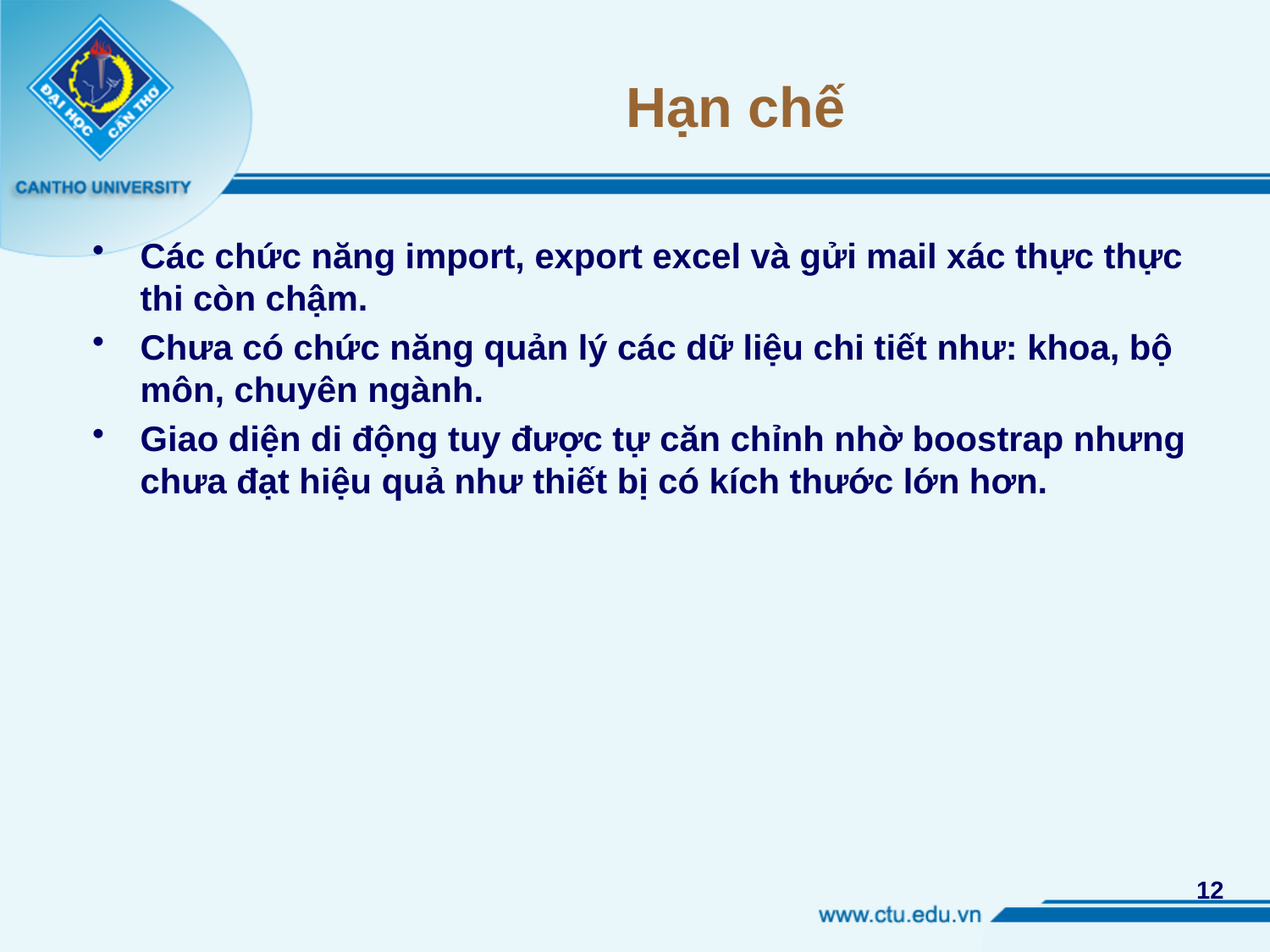

# Hạn chế
Các chức năng import, export excel và gửi mail xác thực thực thi còn chậm.
Chưa có chức năng quản lý các dữ liệu chi tiết như: khoa, bộ môn, chuyên ngành.
Giao diện di động tuy được tự căn chỉnh nhờ boostrap nhưng chưa đạt hiệu quả như thiết bị có kích thước lớn hơn.
12